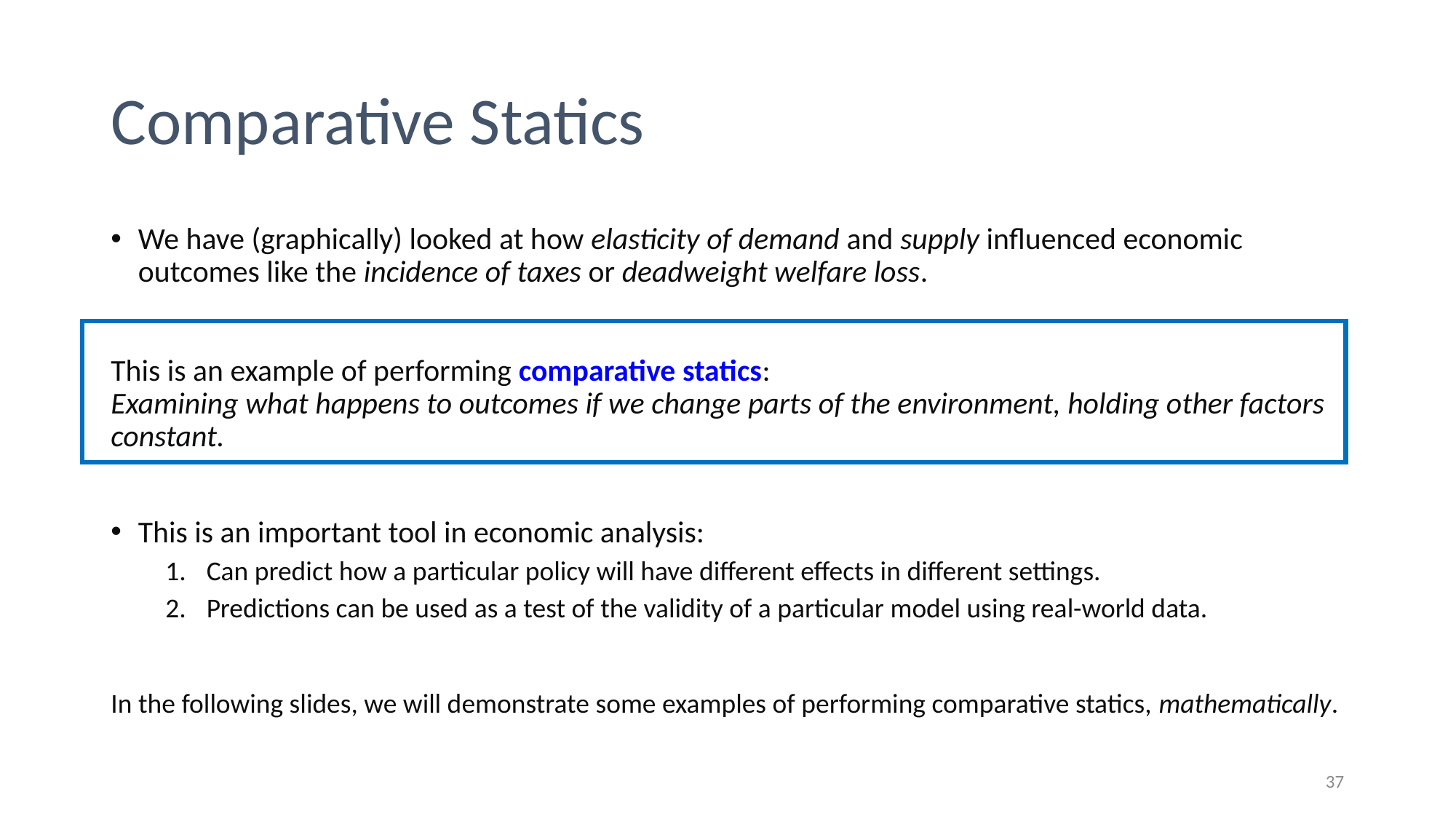

# Comparative Statics
We have (graphically) looked at how elasticity of demand and supply influenced economic outcomes like the incidence of taxes or deadweight welfare loss.

This is an example of performing comparative statics:
Examining what happens to outcomes if we change parts of the environment, holding other factors constant.

This is an important tool in economic analysis:
Can predict how a particular policy will have different effects in different settings.
Predictions can be used as a test of the validity of a particular model using real-world data.

In the following slides, we will demonstrate some examples of performing comparative statics, mathematically.

37